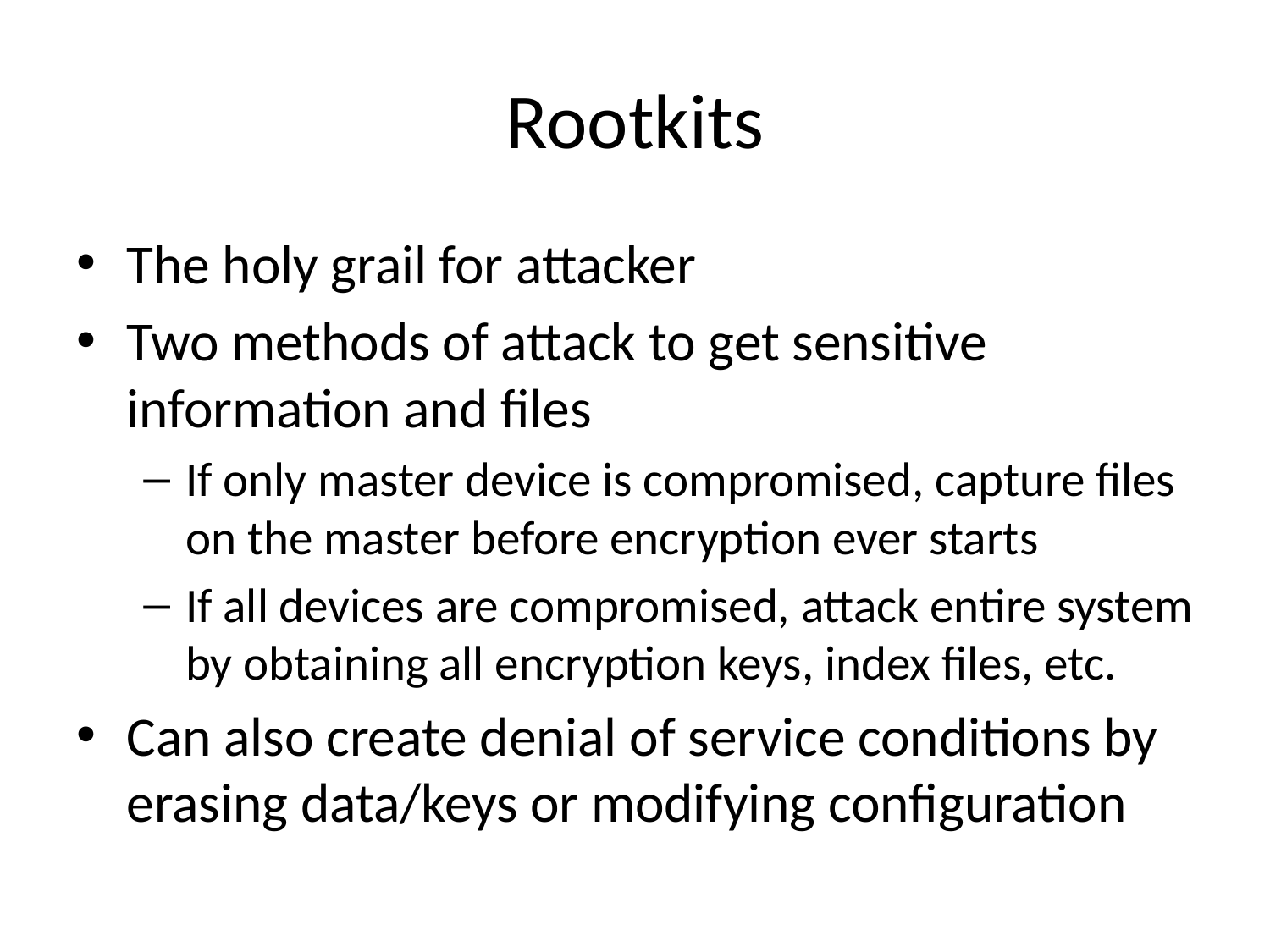

# Rootkits
The holy grail for attacker
Two methods of attack to get sensitive information and files
If only master device is compromised, capture files on the master before encryption ever starts
If all devices are compromised, attack entire system by obtaining all encryption keys, index files, etc.
Can also create denial of service conditions by erasing data/keys or modifying configuration